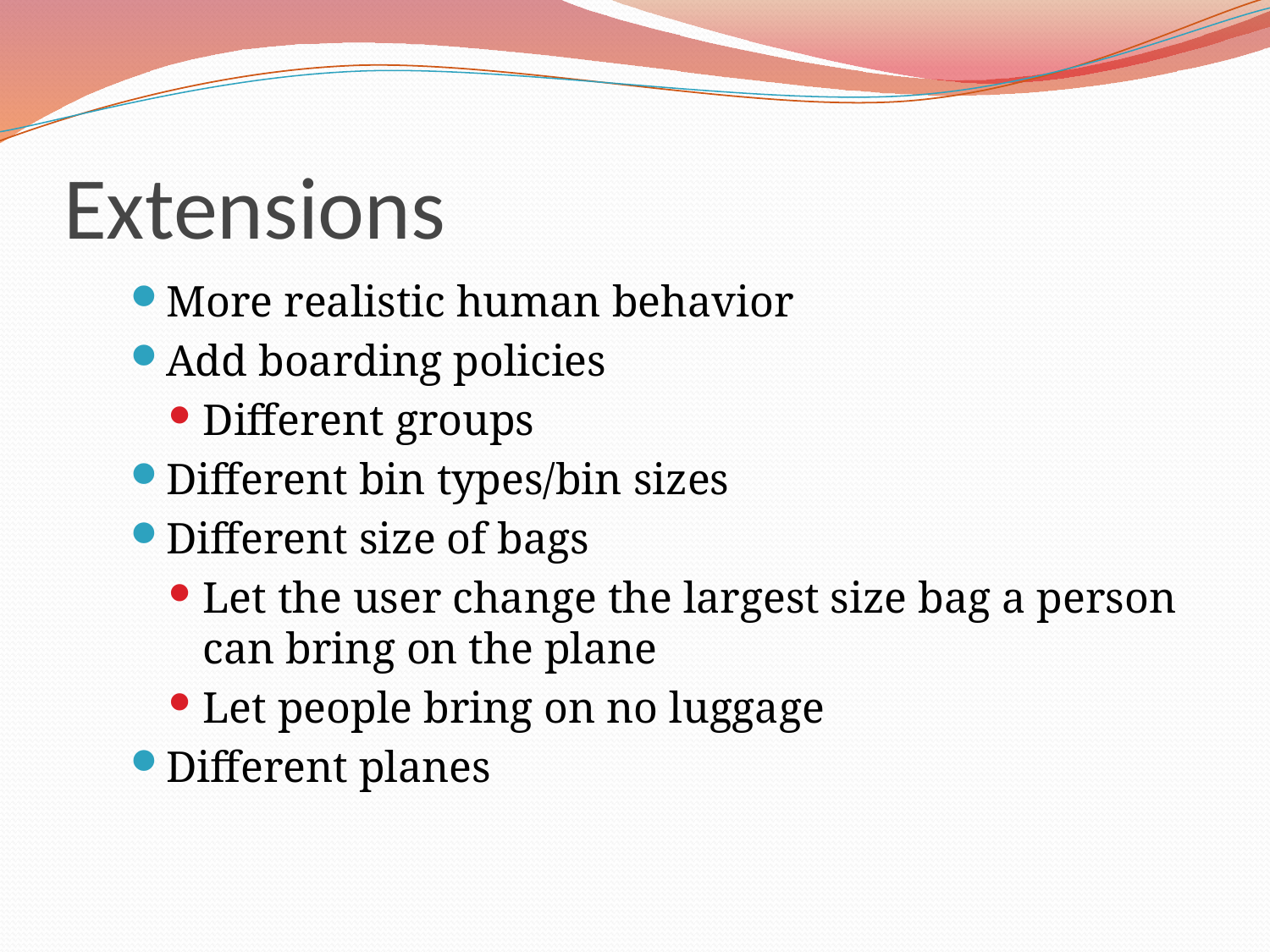

# Extensions
More realistic human behavior
Add boarding policies
Different groups
Different bin types/bin sizes
Different size of bags
Let the user change the largest size bag a person can bring on the plane
Let people bring on no luggage
Different planes